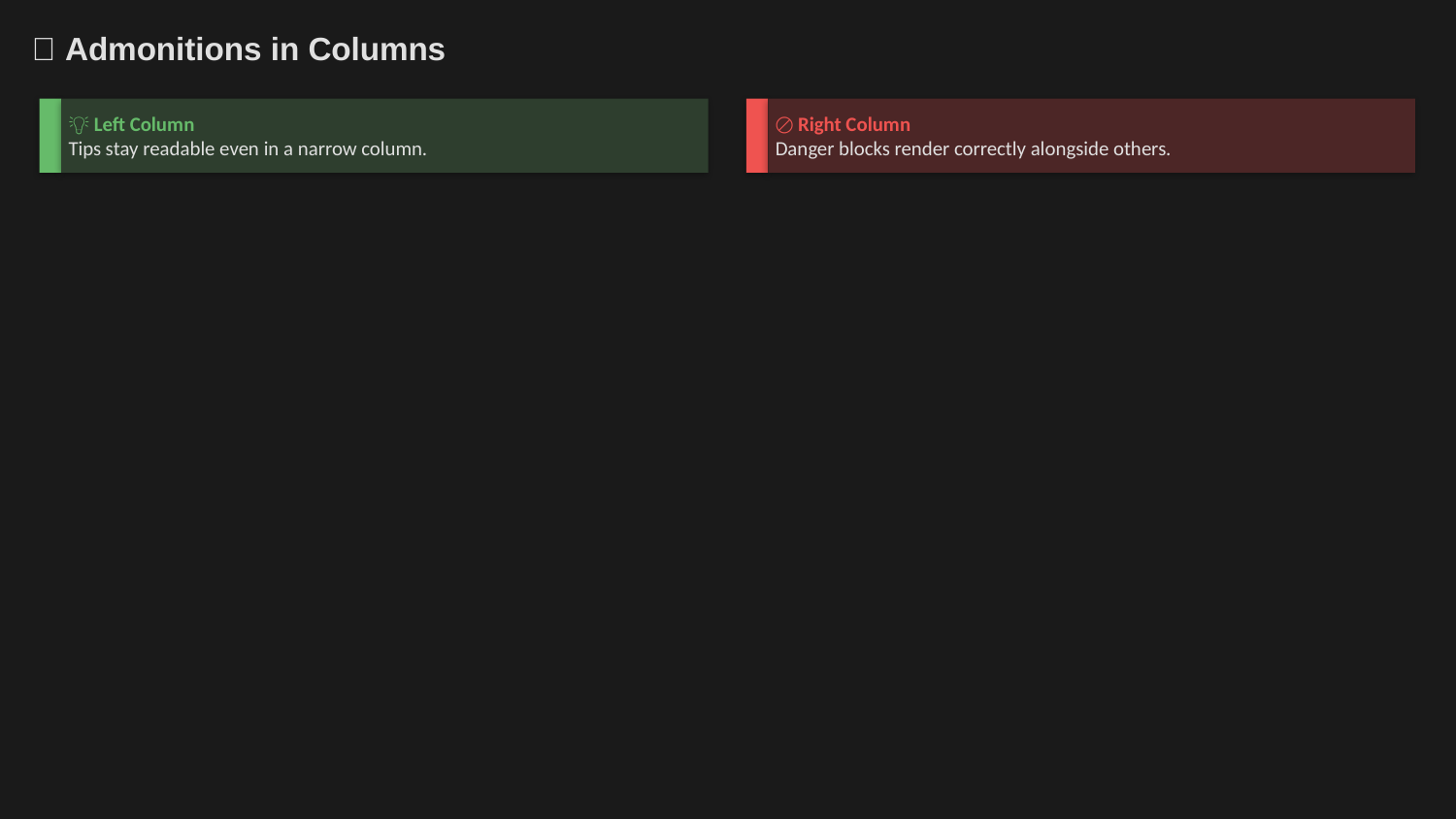

🧩 Admonitions in Columns

💡 Left Column
Tips stay readable even in a narrow column.

🚫 Right Column
Danger blocks render correctly alongside others.